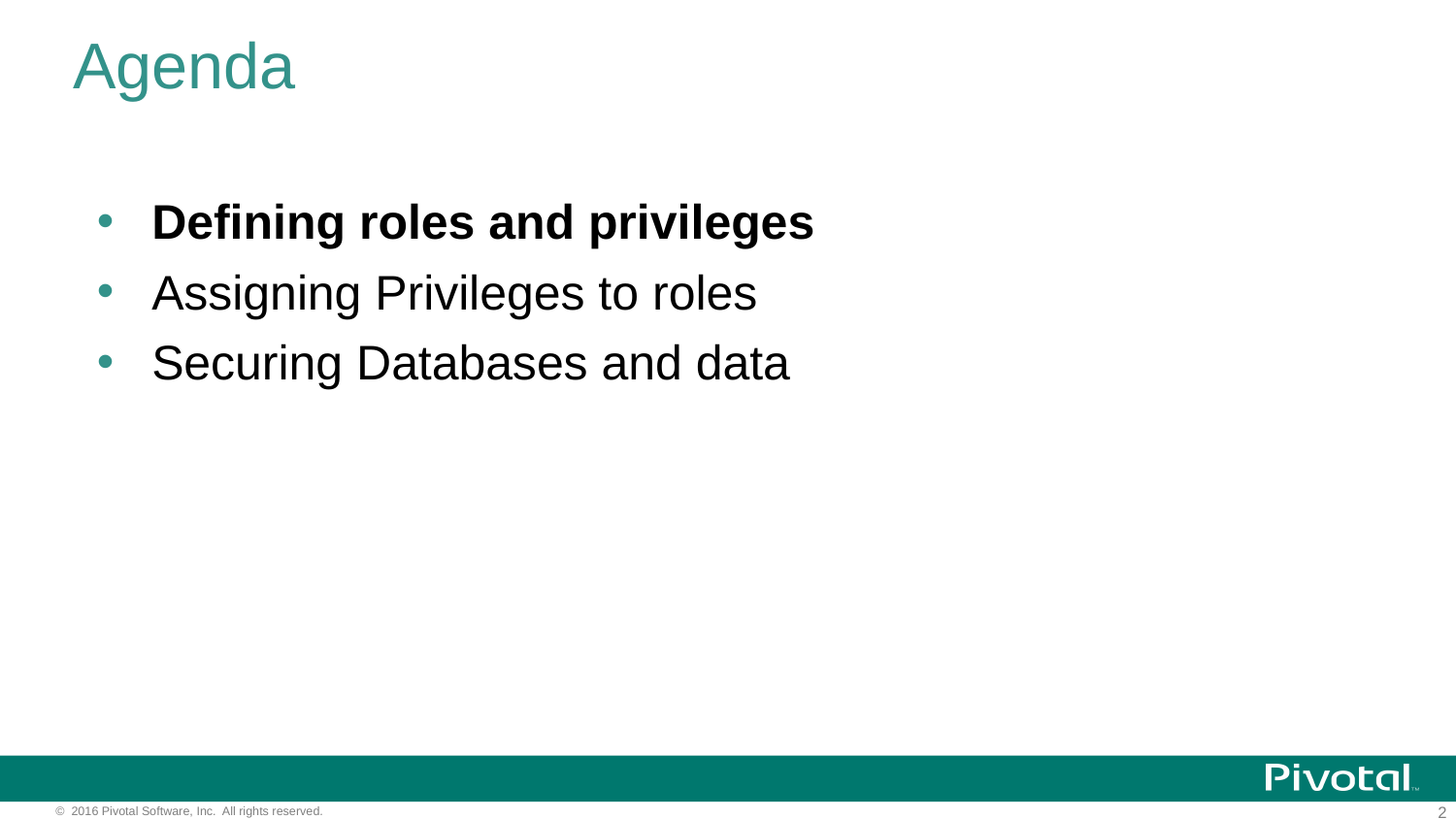

# Agenda
Defining roles and privileges
Assigning Privileges to roles
Securing Databases and data